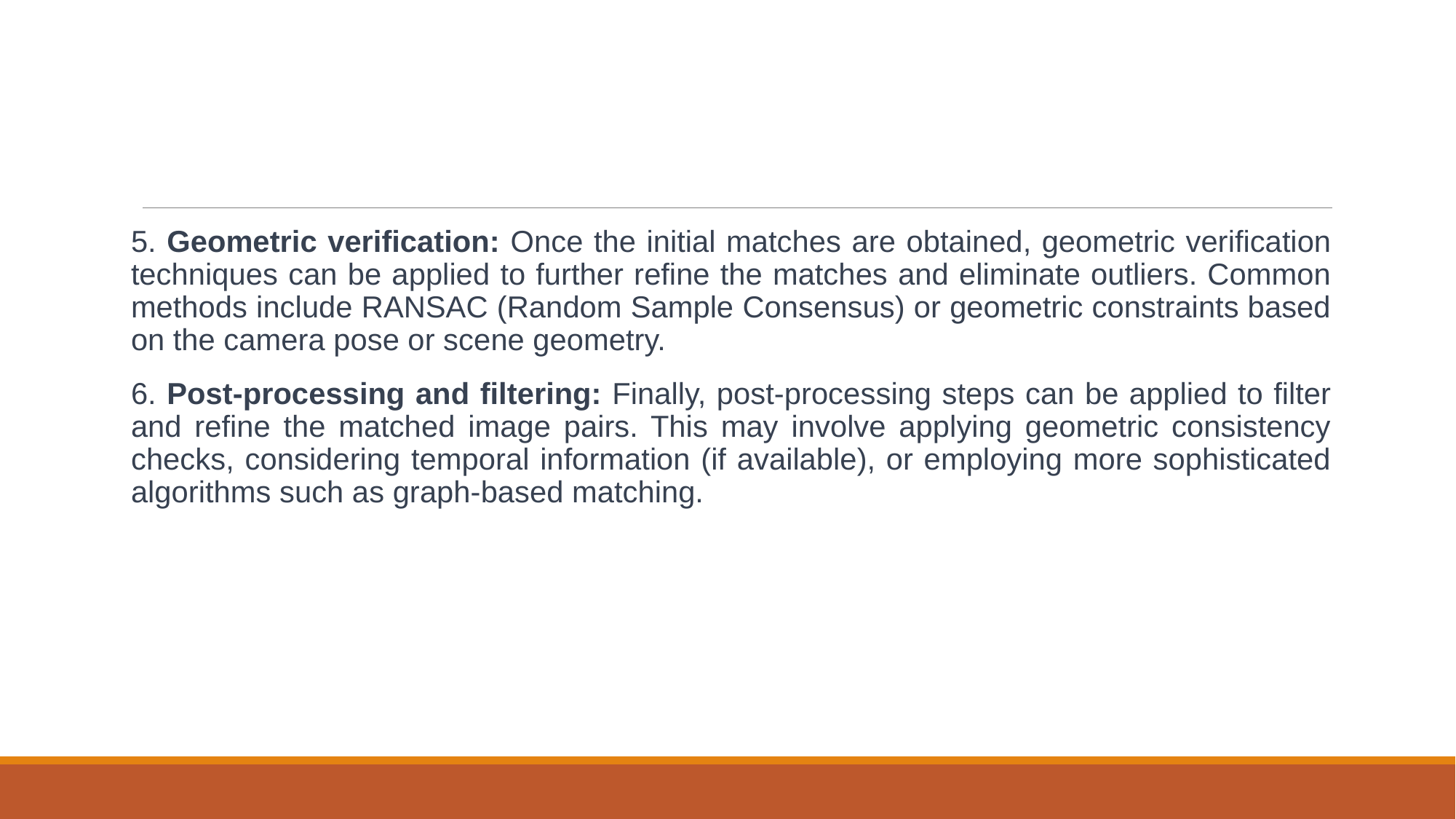

#
5. Geometric verification: Once the initial matches are obtained, geometric verification techniques can be applied to further refine the matches and eliminate outliers. Common methods include RANSAC (Random Sample Consensus) or geometric constraints based on the camera pose or scene geometry.
6. Post-processing and filtering: Finally, post-processing steps can be applied to filter and refine the matched image pairs. This may involve applying geometric consistency checks, considering temporal information (if available), or employing more sophisticated algorithms such as graph-based matching.